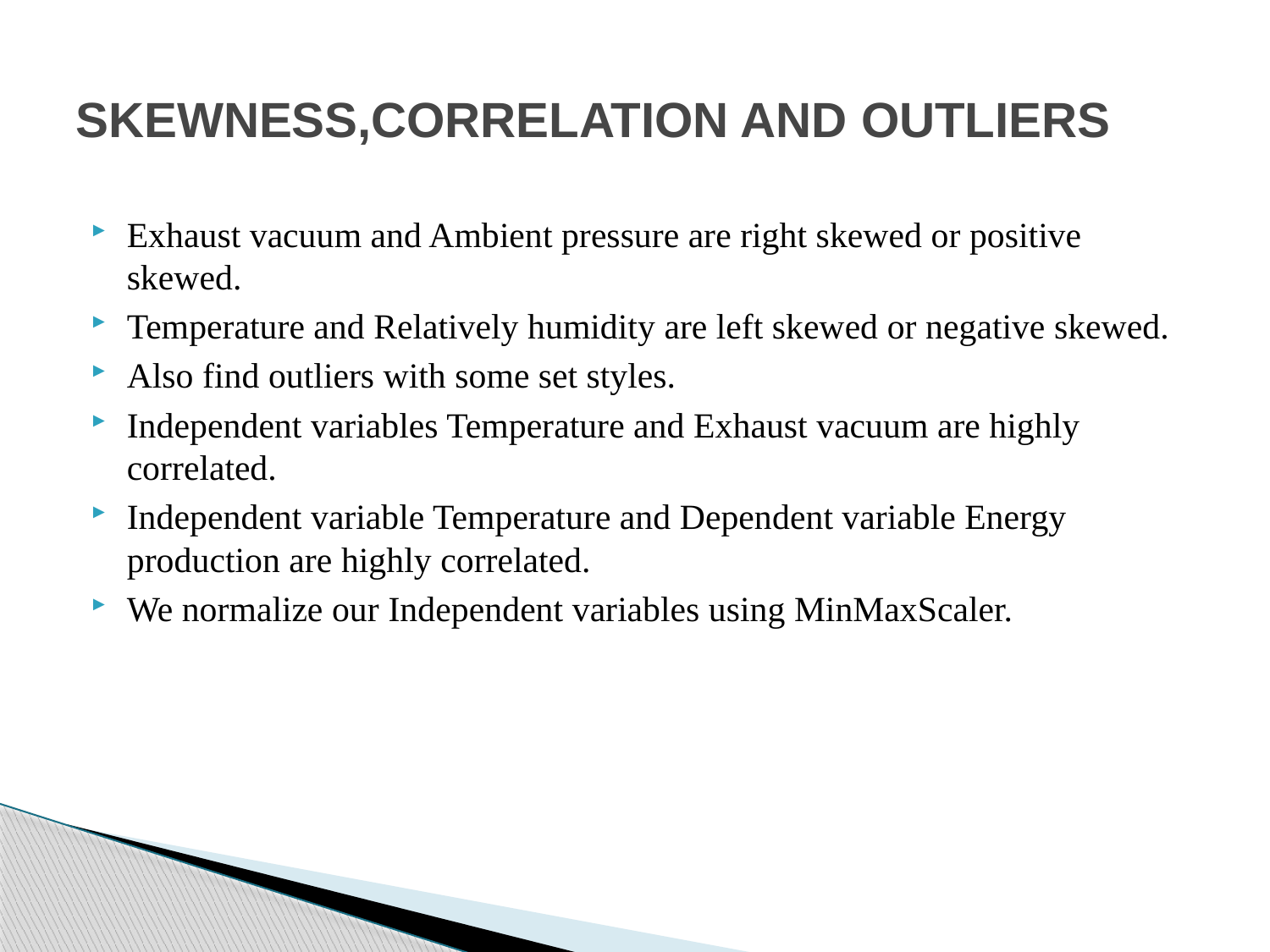

# SKEWNESS,CORRELATION AND OUTLIERS
Exhaust vacuum and Ambient pressure are right skewed or positive skewed.
Temperature and Relatively humidity are left skewed or negative skewed.
Also find outliers with some set styles.
Independent variables Temperature and Exhaust vacuum are highly correlated.
Independent variable Temperature and Dependent variable Energy production are highly correlated.
We normalize our Independent variables using MinMaxScaler.